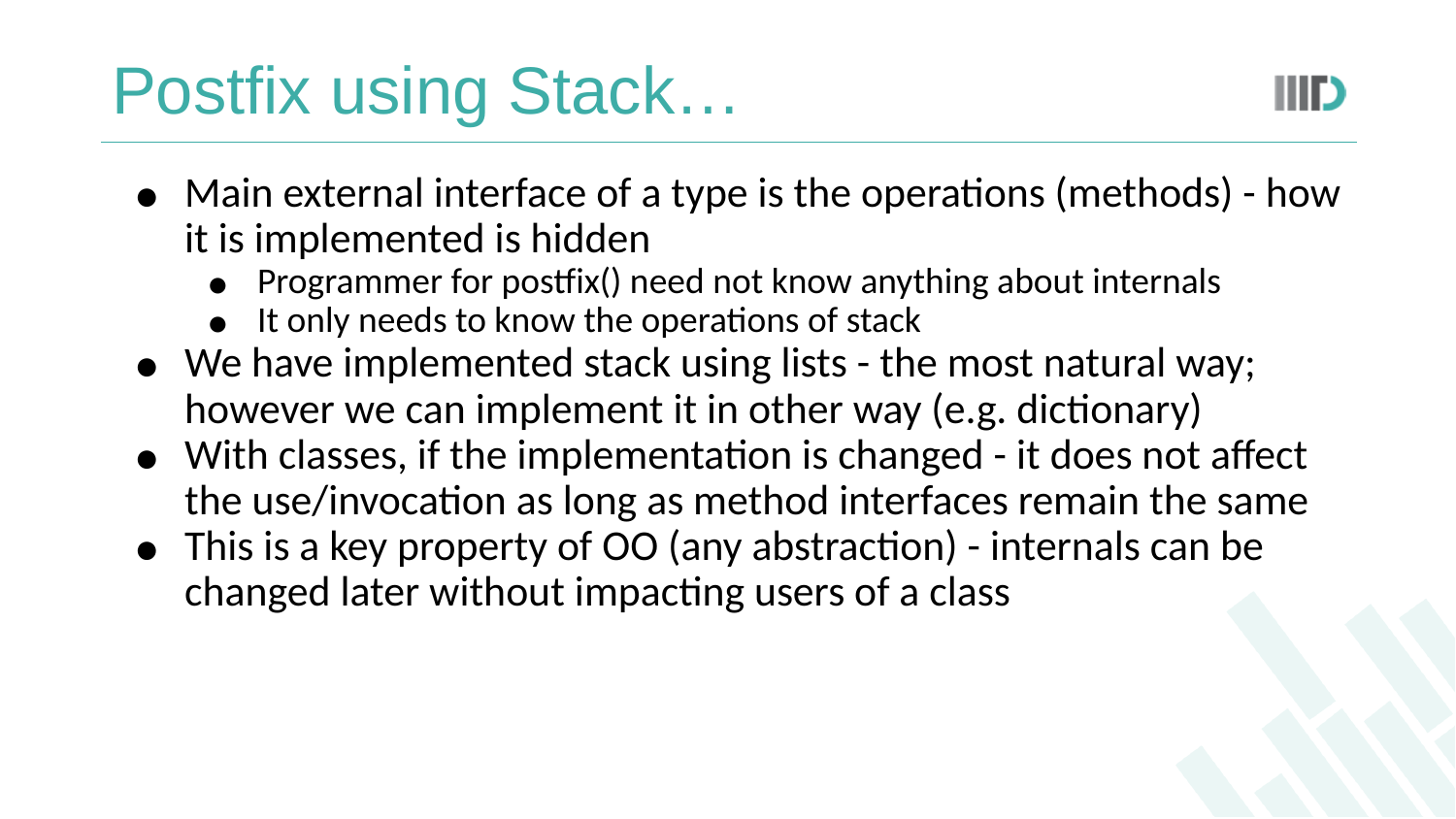

# Postfix using Stack…
Main external interface of a type is the operations (methods) - how it is implemented is hidden
Programmer for postfix() need not know anything about internals
It only needs to know the operations of stack
We have implemented stack using lists - the most natural way; however we can implement it in other way (e.g. dictionary)
With classes, if the implementation is changed - it does not affect the use/invocation as long as method interfaces remain the same
This is a key property of OO (any abstraction) - internals can be changed later without impacting users of a class